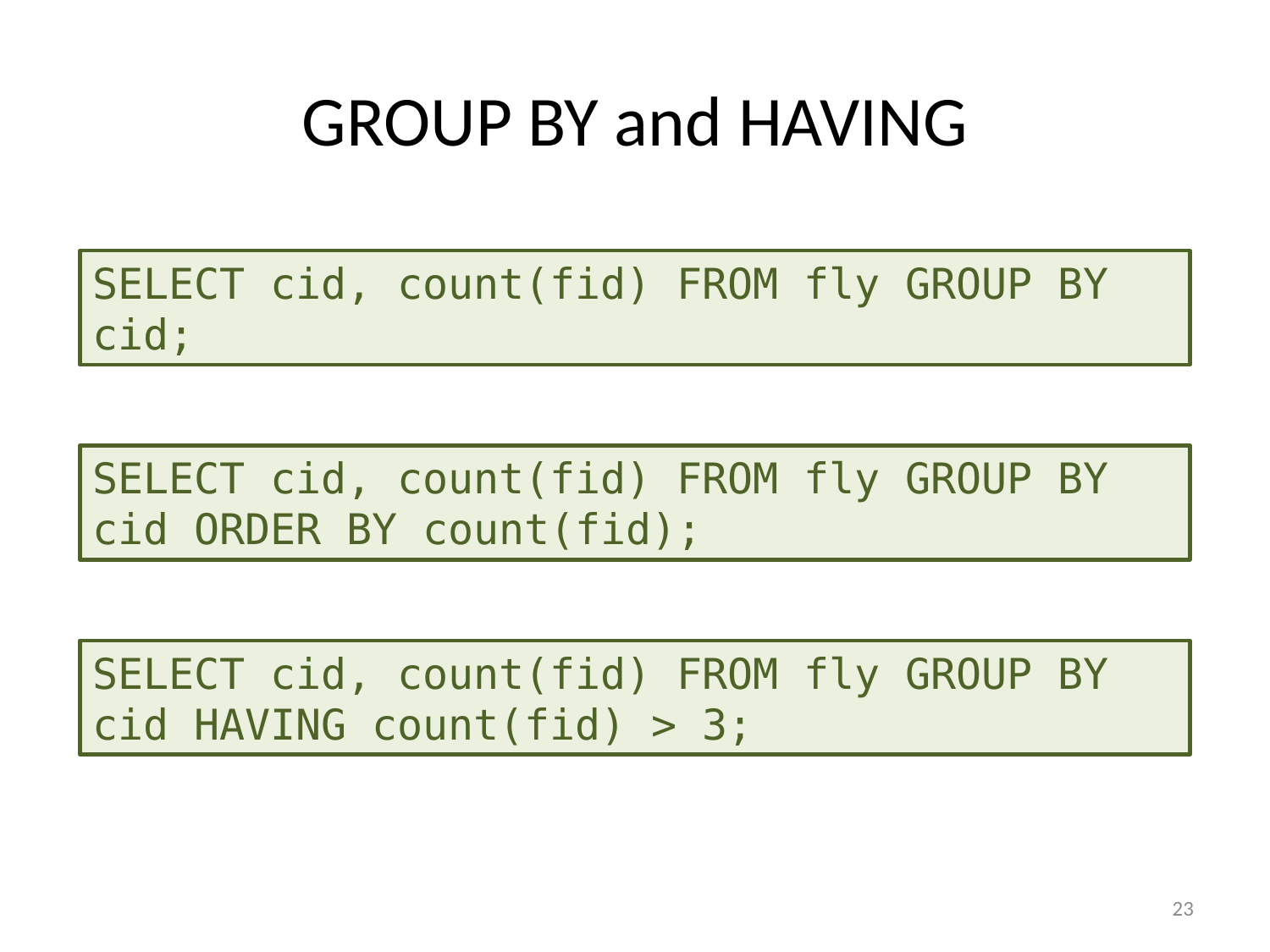

# GROUP BY and HAVING
SELECT cid, count(fid) FROM fly GROUP BY cid;
SELECT cid, count(fid) FROM fly GROUP BY cid ORDER BY count(fid);
SELECT cid, count(fid) FROM fly GROUP BY cid HAVING count(fid) > 3;
23